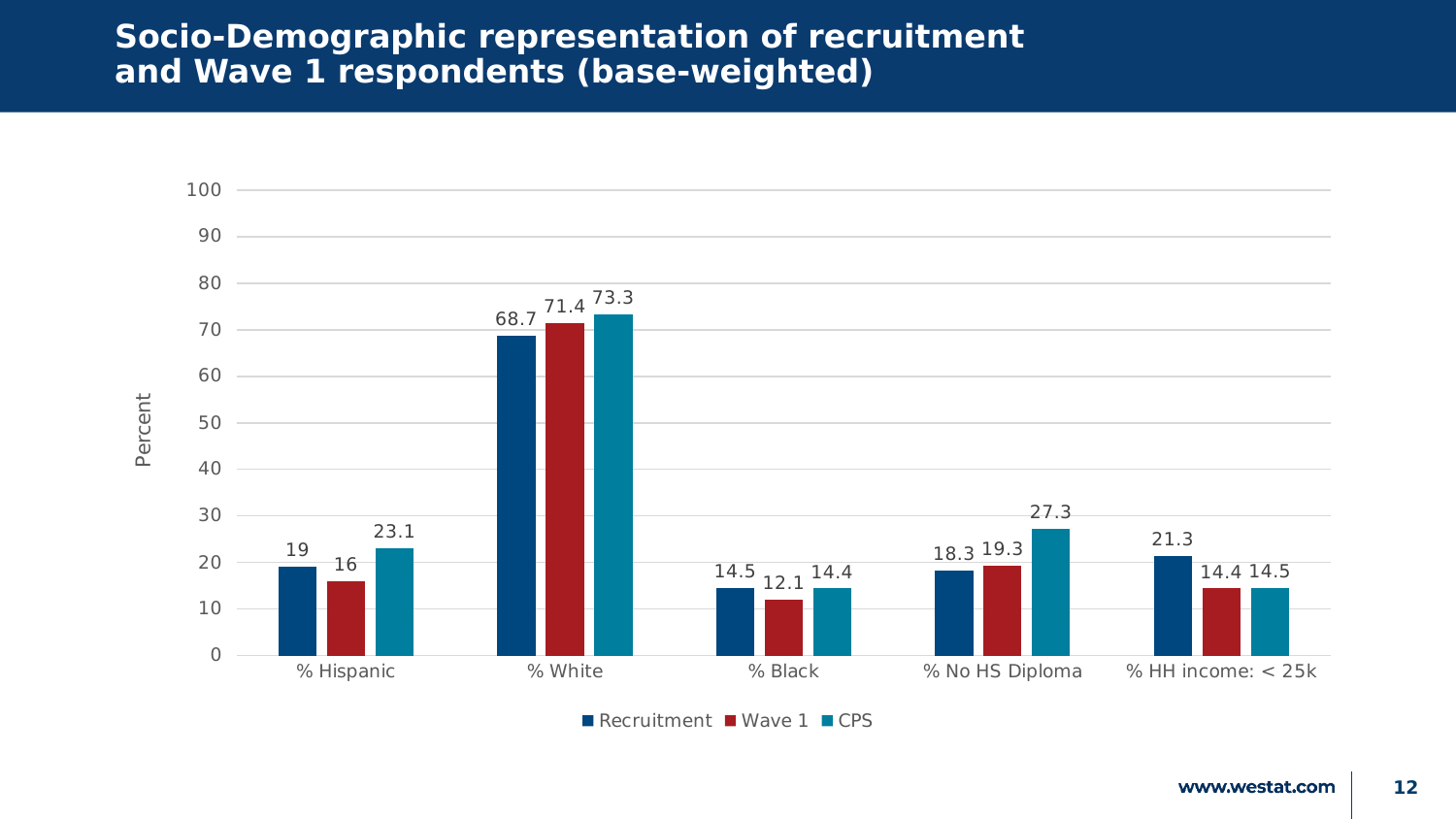

# Socio-Demographic representation of recruitment and Wave 1 respondents (base-weighted)

### Chart

| Category | Recruitment | Wave 1 | CPS |
|---|---|---|---|
| % Hispanic | 19.0 | 16.0 | 23.1 |
| % White | 68.7 | 71.4 | 73.3 |
| % Black | 14.5 | 12.1 | 14.4 |
| % No HS Diploma | 18.3 | 19.3 | 27.3 |
| % HH income: < 25k | 21.3 | 14.4 | 14.5 |
12